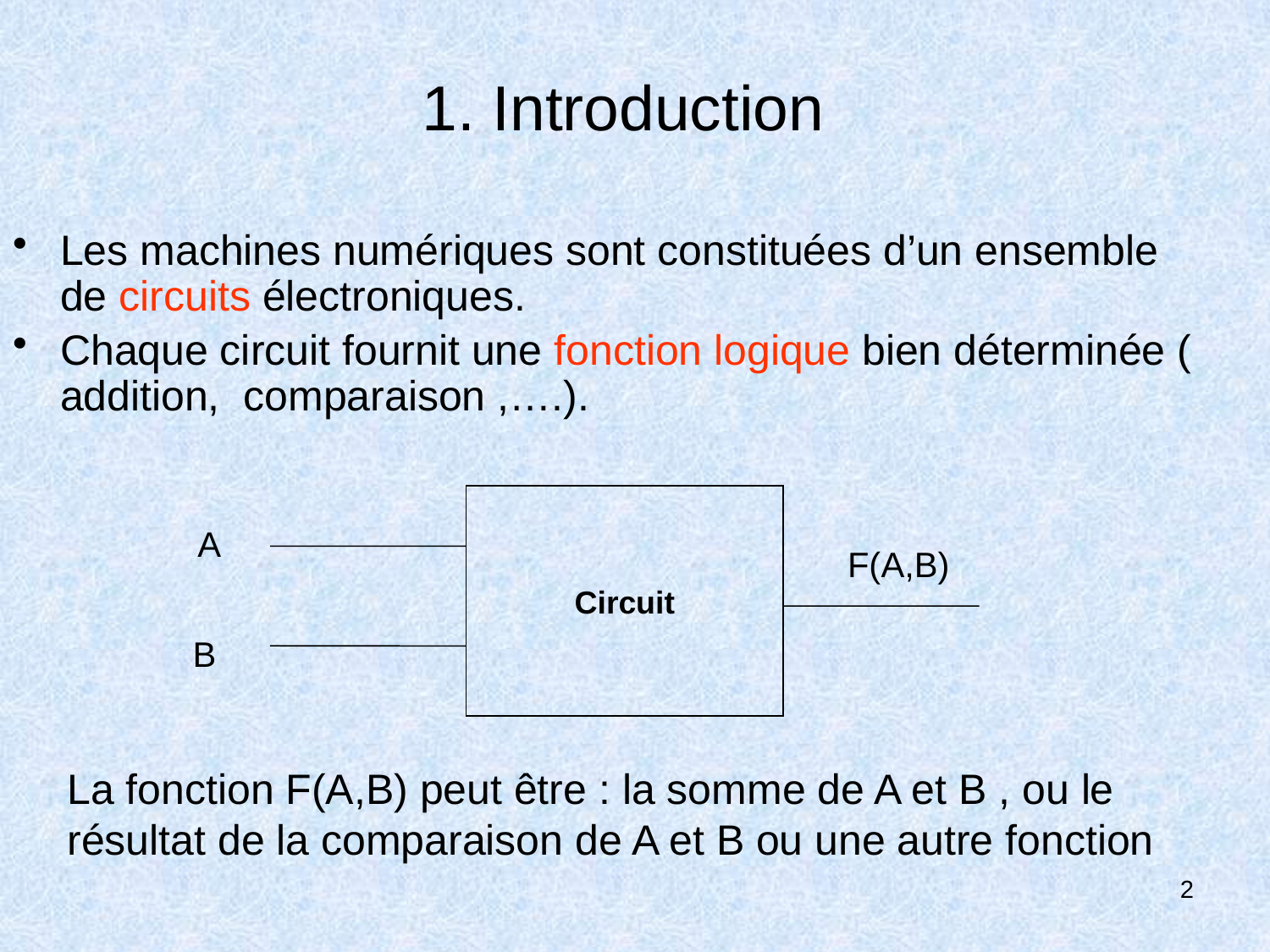

# 1. Introduction
Les machines numériques sont constituées d’un ensemble de circuits électroniques.
Chaque circuit fournit une fonction logique bien déterminée ( addition,  comparaison ,….).
Circuit
A
F(A,B)

B

La fonction F(A,B) peut être : la somme de A et B , ou le résultat de la comparaison de A et B ou une autre fonction
2